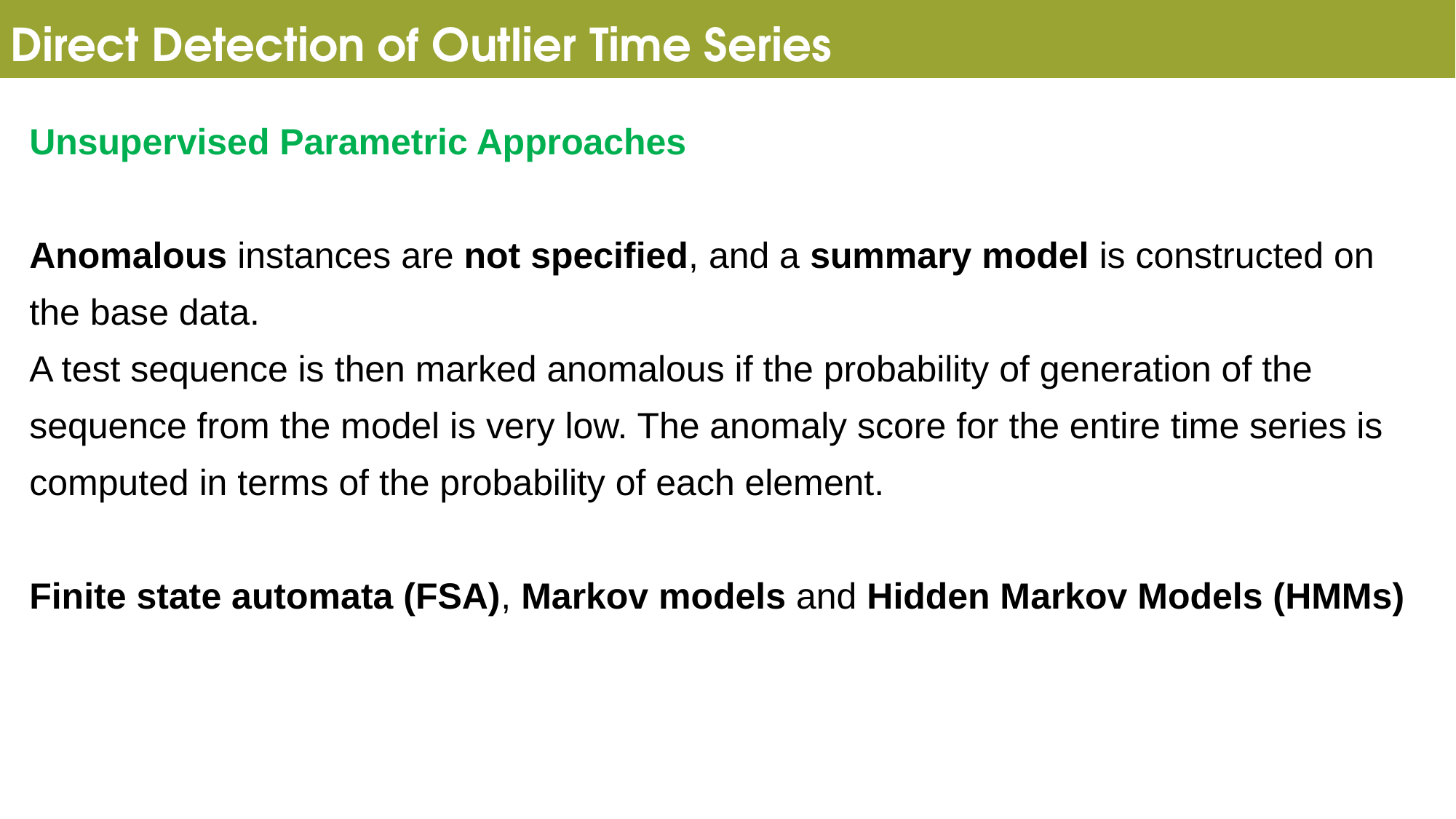

Direct Detection of Outlier Time Series
Unsupervised Parametric Approaches

Anomalous instances are not specified, and a summary model is constructed on the base data.
A test sequence is then marked anomalous if the probability of generation of the sequence from the model is very low. The anomaly score for the entire time series is computed in terms of the probability of each element.

Finite state automata (FSA), Markov models and Hidden Markov Models (HMMs)